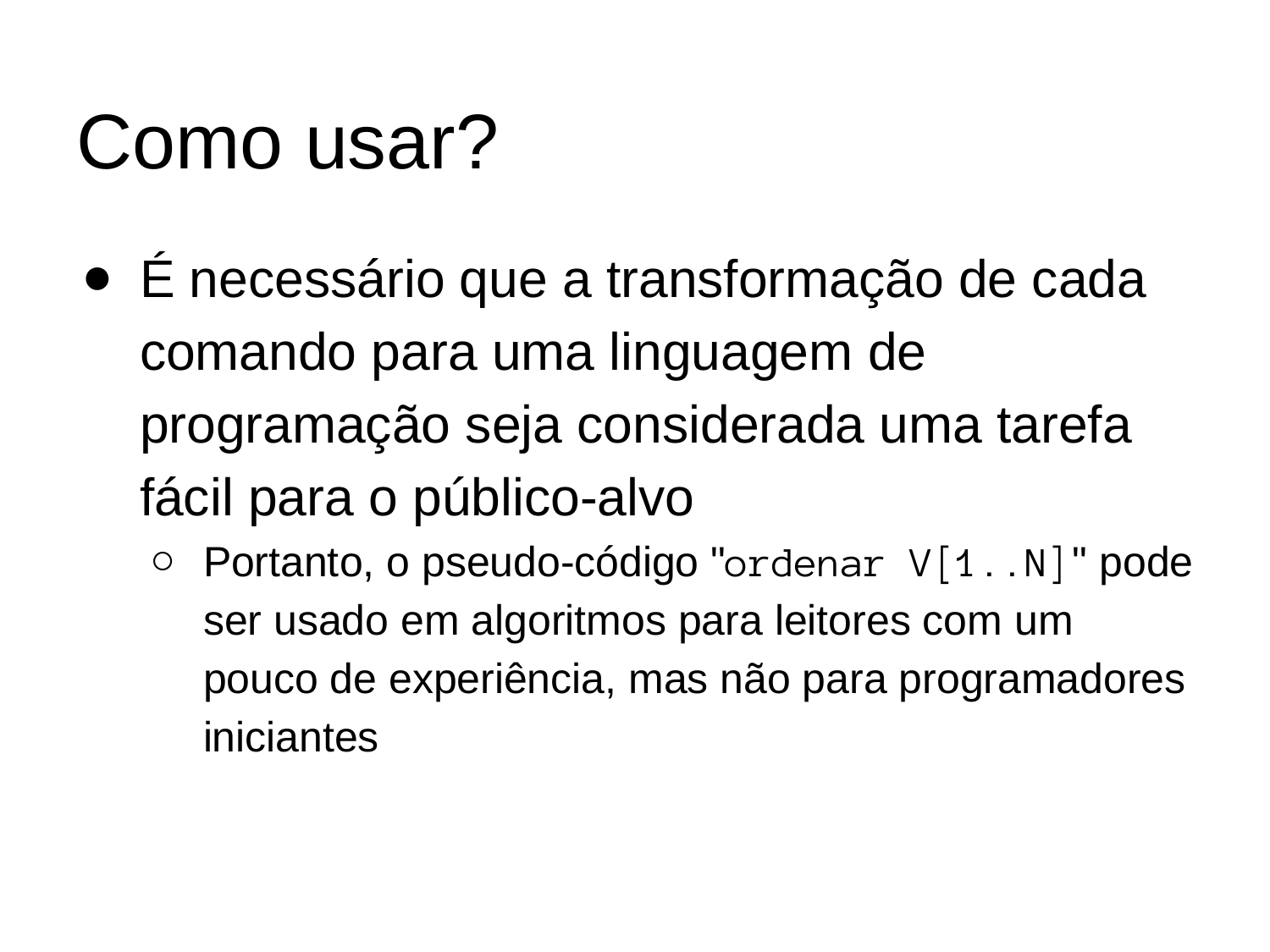

# Como usar?
É necessário que a transformação de cada comando para uma linguagem de programação seja considerada uma tarefa fácil para o público-alvo
Portanto, o pseudo-código "ordenar V[1..N]" pode ser usado em algoritmos para leitores com um pouco de experiência, mas não para programadores iniciantes